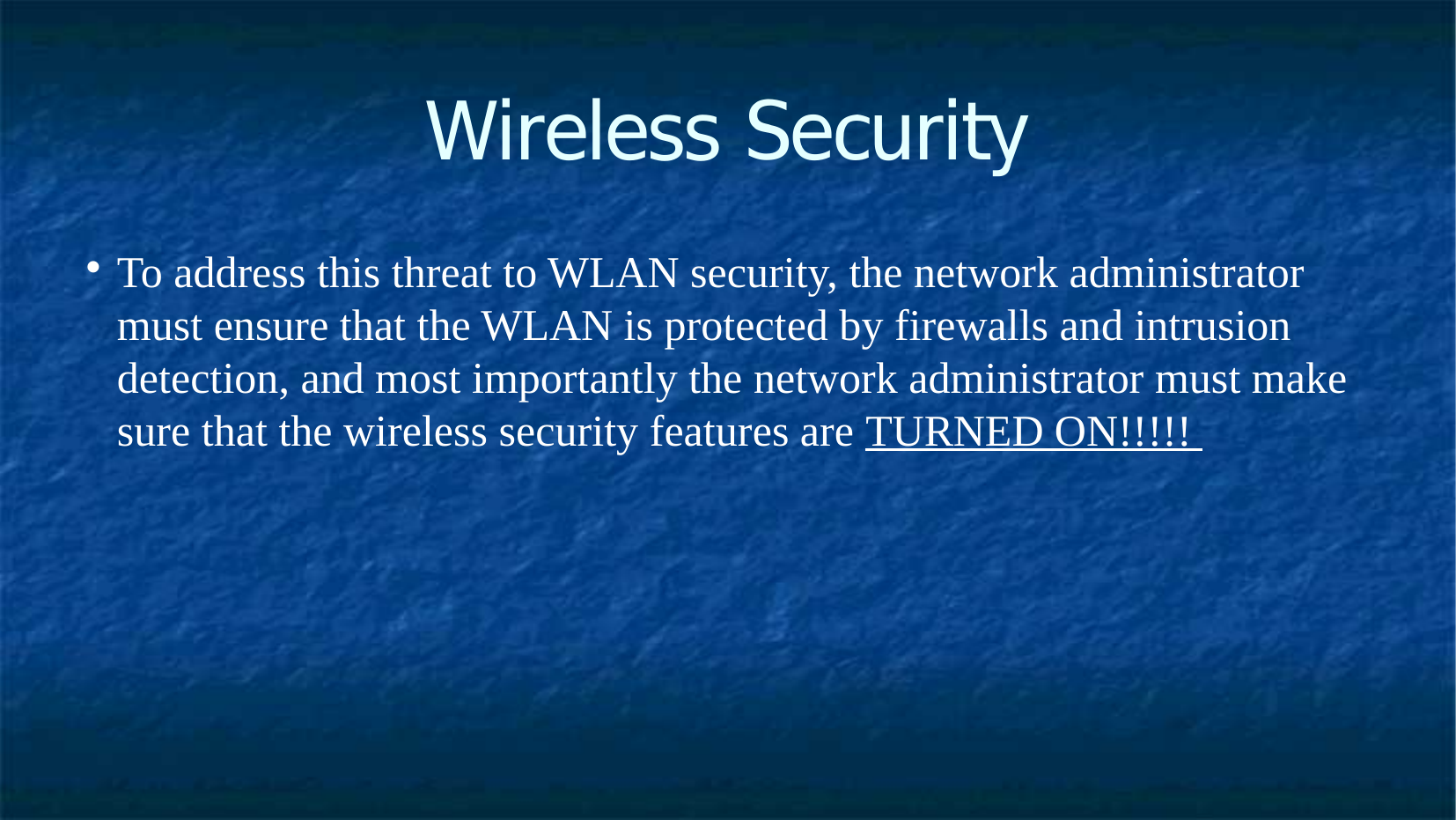

Wireless Security
To address this threat to WLAN security, the network administrator must ensure that the WLAN is protected by firewalls and intrusion detection, and most importantly the network administrator must make sure that the wireless security features are TURNED ON!!!!!